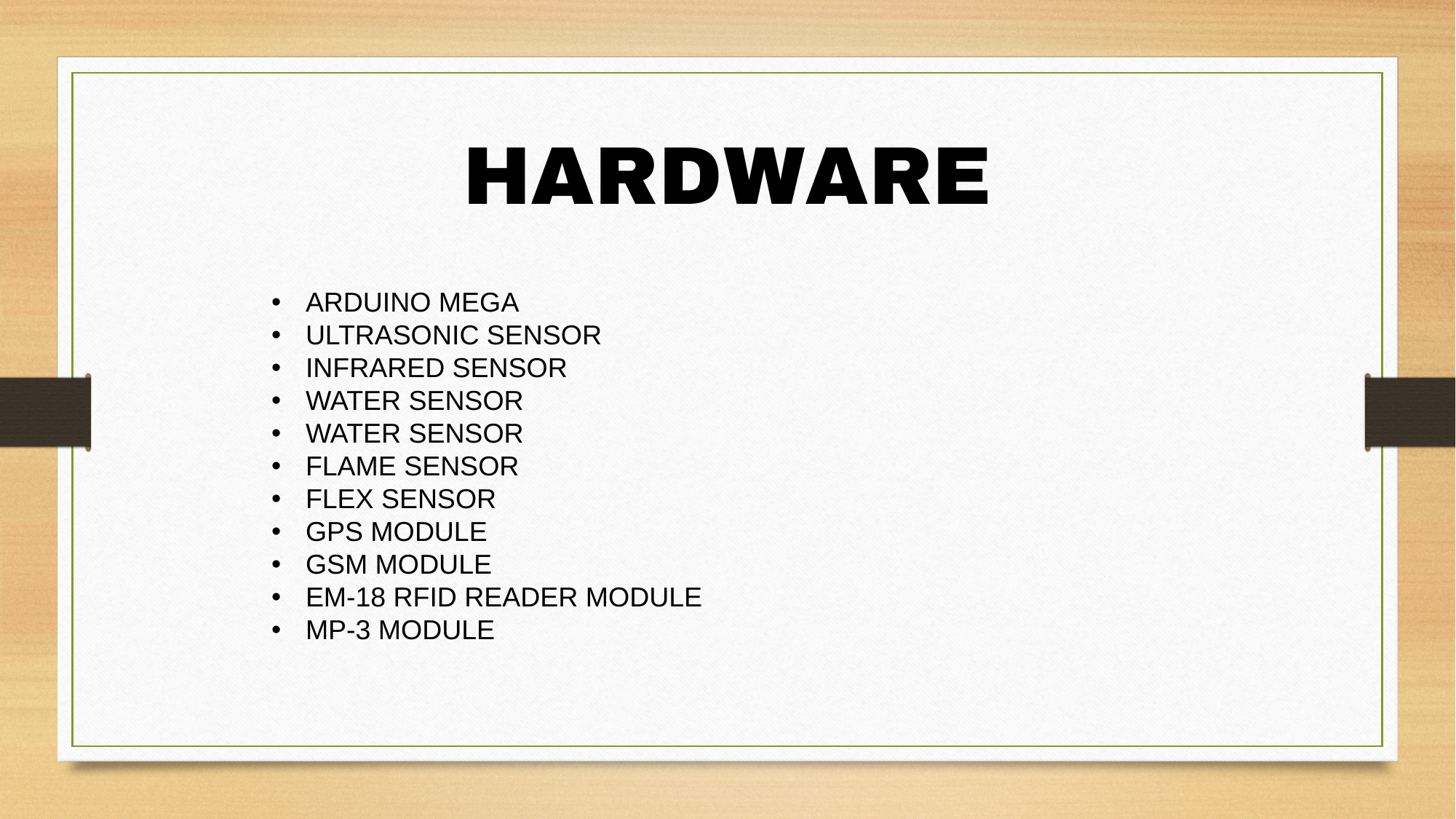

HARDWARE
ARDUINO MEGA
ULTRASONIC SENSOR
INFRARED SENSOR
WATER SENSOR
WATER SENSOR
FLAME SENSOR
FLEX SENSOR
GPS MODULE
GSM MODULE
EM-18 RFID READER MODULE
MP-3 MODULE